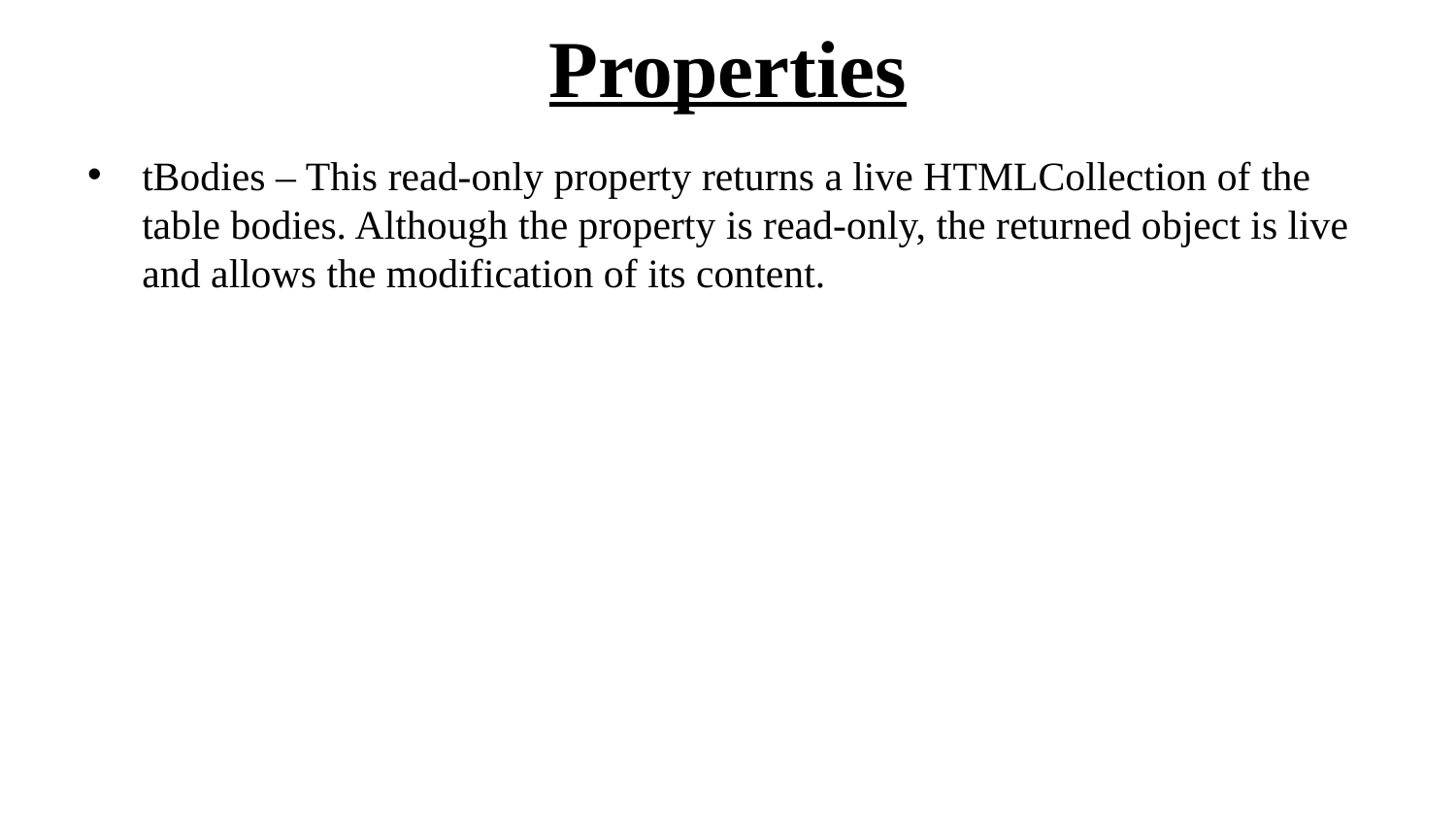

# Properties
tBodies – This read-only property returns a live HTMLCollection of the table bodies. Although the property is read-only, the returned object is live and allows the modification of its content.